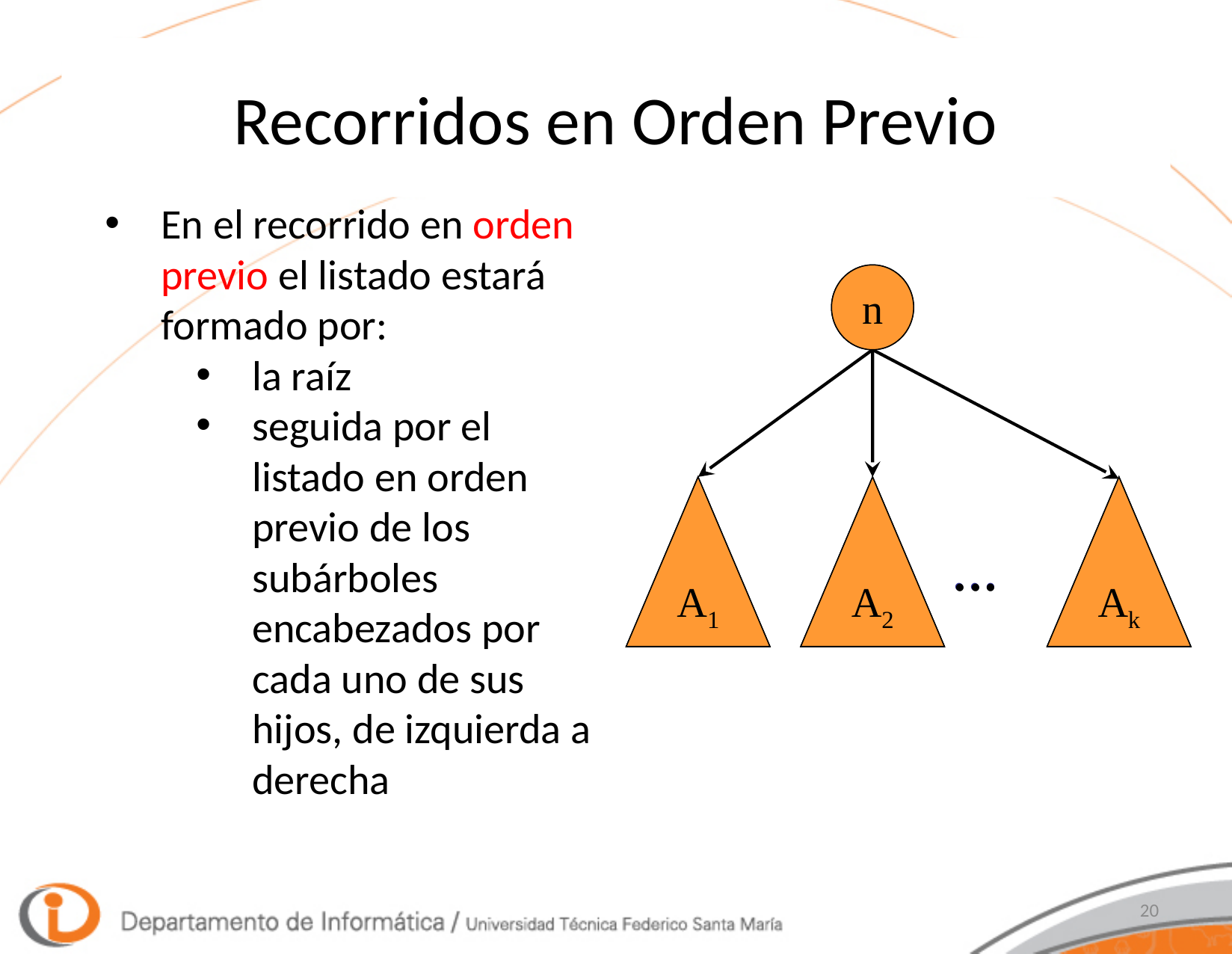

# Recorridos en Orden Previo
En el recorrido en orden previo el listado estará formado por:
la raíz
seguida por el listado en orden previo de los subárboles encabezados por cada uno de sus hijos, de izquierda a derecha
n
A1
A2
Ak
...
n
A1
A2
Ak
...
20